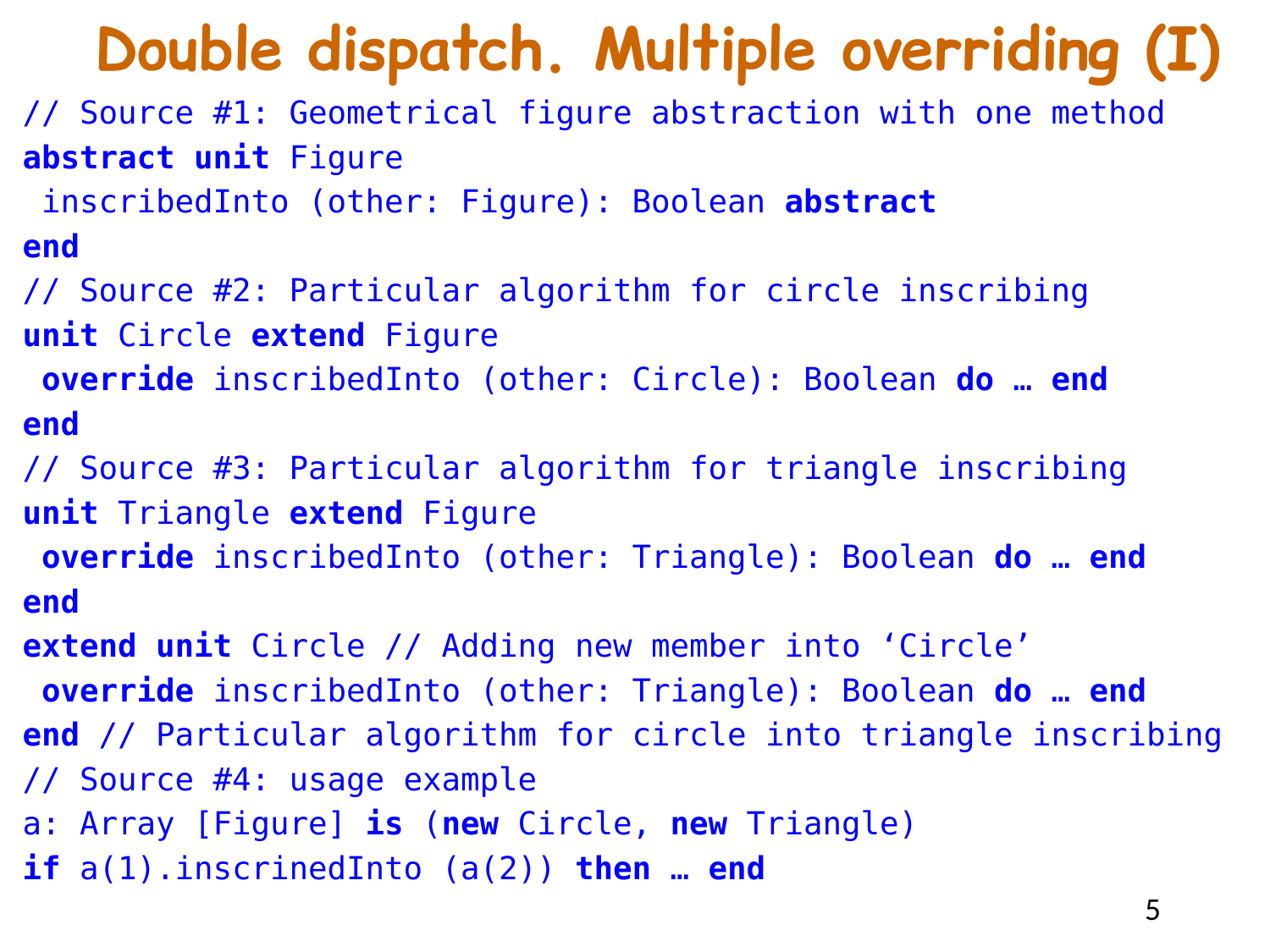

Double dispatch. Multiple overriding (I)
// Source #1: Geometrical figure abstraction with one method
abstract unit Figure
 inscribedInto (other: Figure): Boolean abstract
end
// Source #2: Particular algorithm for circle inscribing
unit Circle extend Figure
 override inscribedInto (other: Circle): Boolean do … end
end
// Source #3: Particular algorithm for triangle inscribing
unit Triangle extend Figure
 override inscribedInto (other: Triangle): Boolean do … end
end
extend unit Circle // Adding new member into ‘Circle’
 override inscribedInto (other: Triangle): Boolean do … end
end // Particular algorithm for circle into triangle inscribing
// Source #4: usage example
a: Array [Figure] is (new Circle, new Triangle)
if a(1).inscrinedInto (a(2)) then … end
5